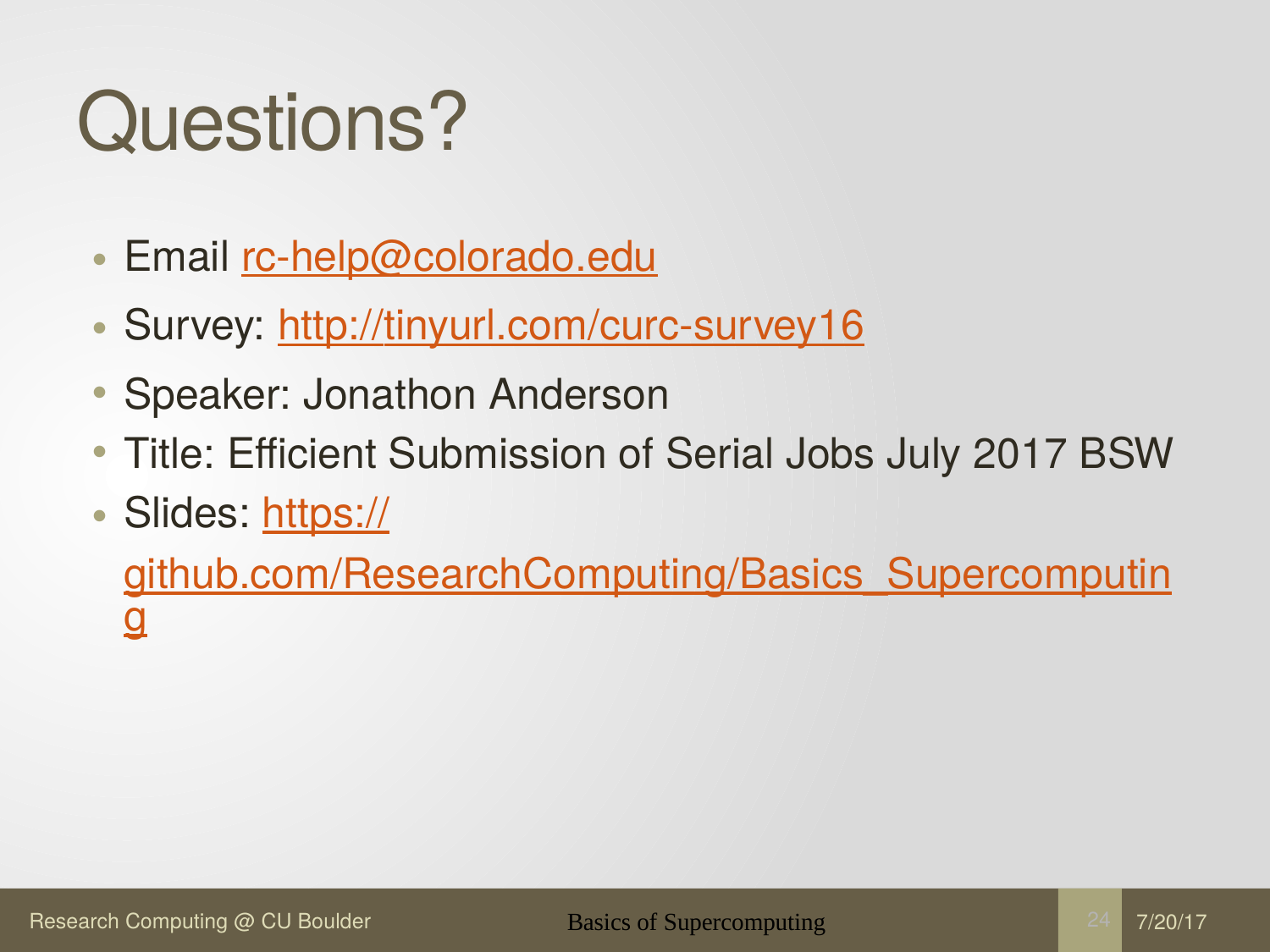

# Questions?
Email rc-help@colorado.edu
Survey: http://tinyurl.com/curc-survey16
Speaker: Jonathon Anderson
Title: Efficient Submission of Serial Jobs July 2017 BSW
Slides: https://github.com/ResearchComputing/Basics_Supercomputing
Basics of Supercomputing
7/20/17
24